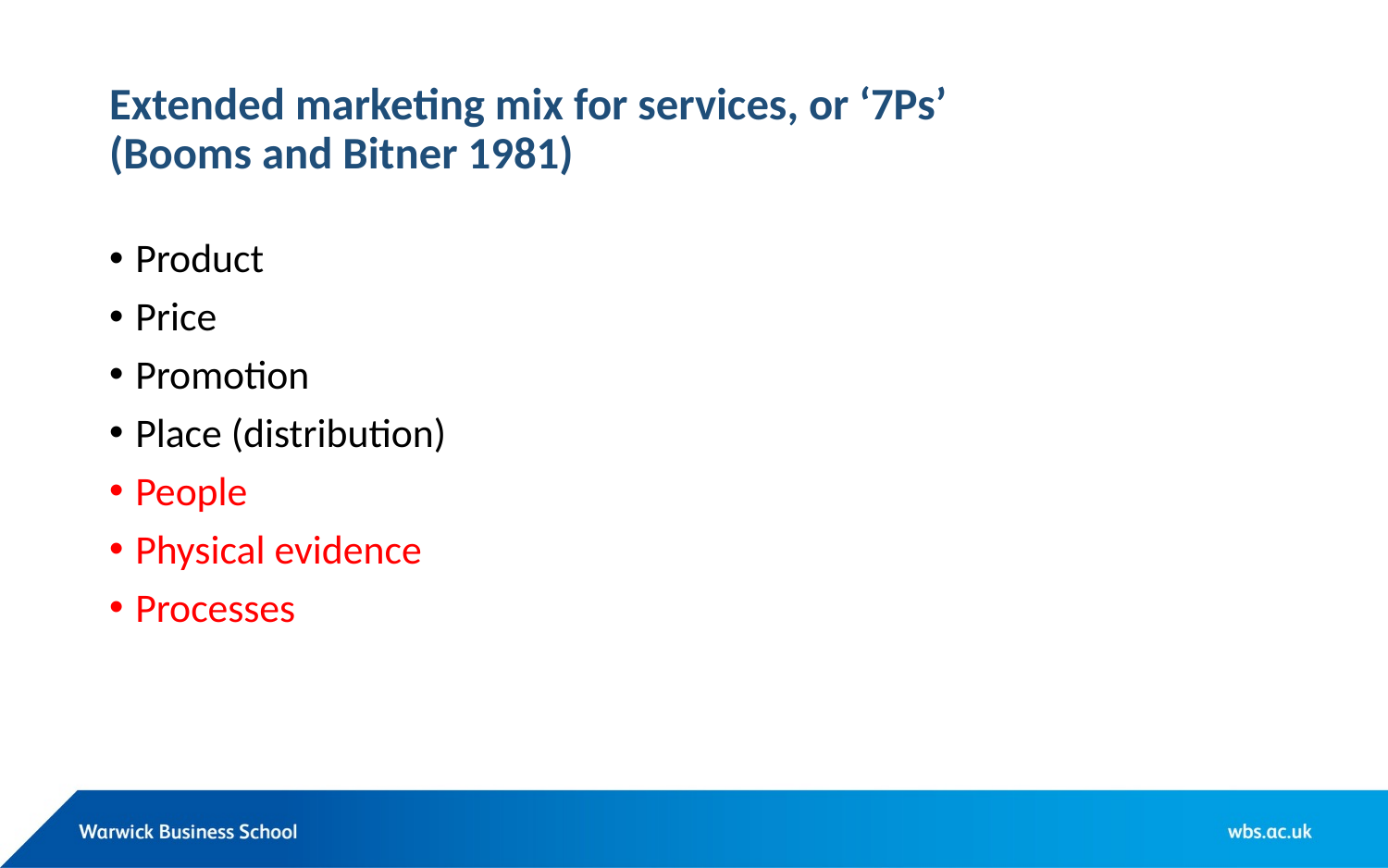

# Extended marketing mix for services, or ‘7Ps’ (Booms and Bitner 1981)
Product
Price
Promotion
Place (distribution)
People
Physical evidence
Processes